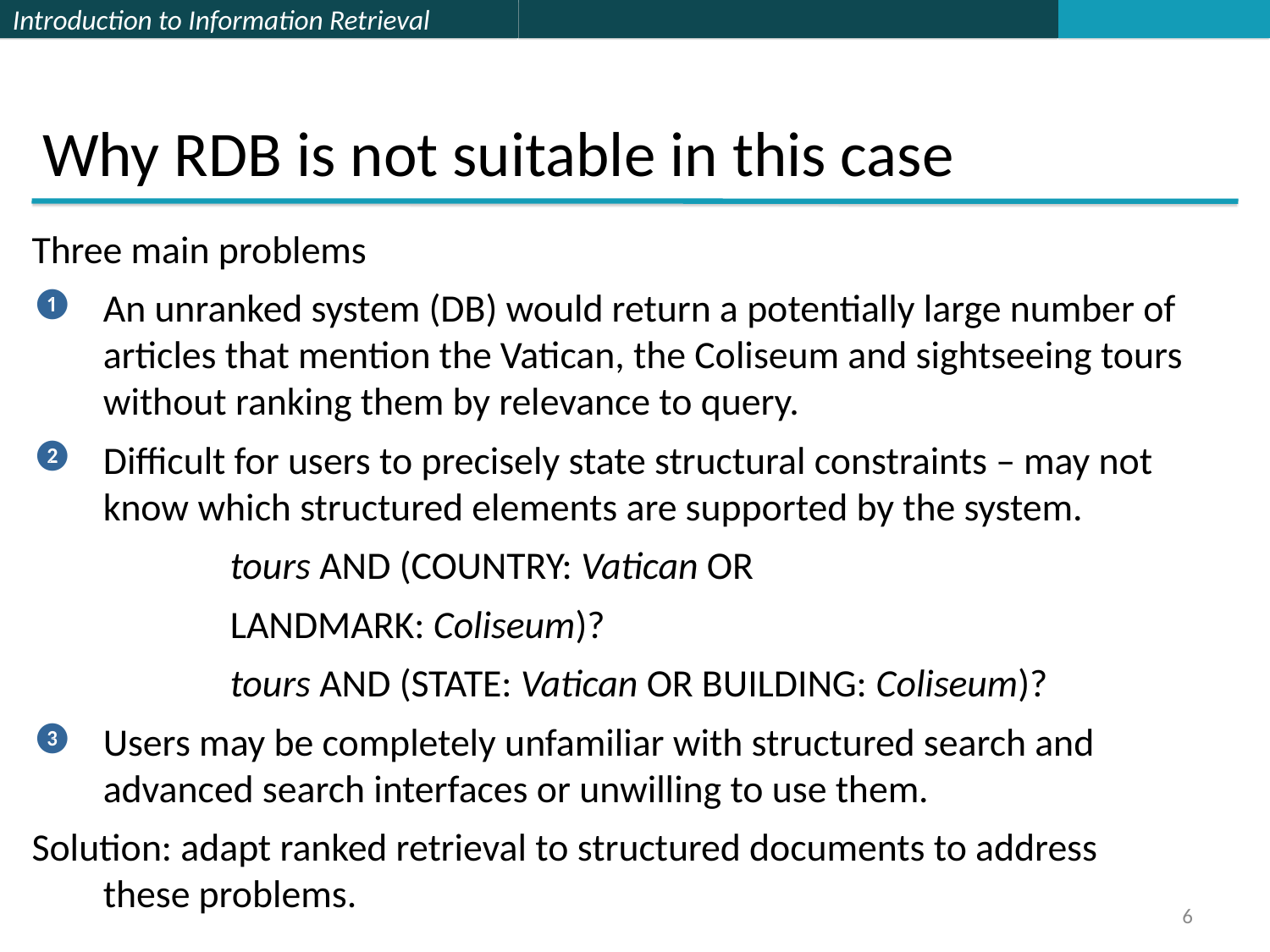

# Why RDB is not suitable in this case
Three main problems
An unranked system (DB) would return a potentially large number of articles that mention the Vatican, the Coliseum and sightseeing tours without ranking them by relevance to query.
Difficult for users to precisely state structural constraints – may not know which structured elements are supported by the system.
		tours AND (COUNTRY: Vatican OR
		LANDMARK: Coliseum)?
		tours AND (STATE: Vatican OR BUILDING: Coliseum)?
Users may be completely unfamiliar with structured search and advanced search interfaces or unwilling to use them.
Solution: adapt ranked retrieval to structured documents to address these problems.
6